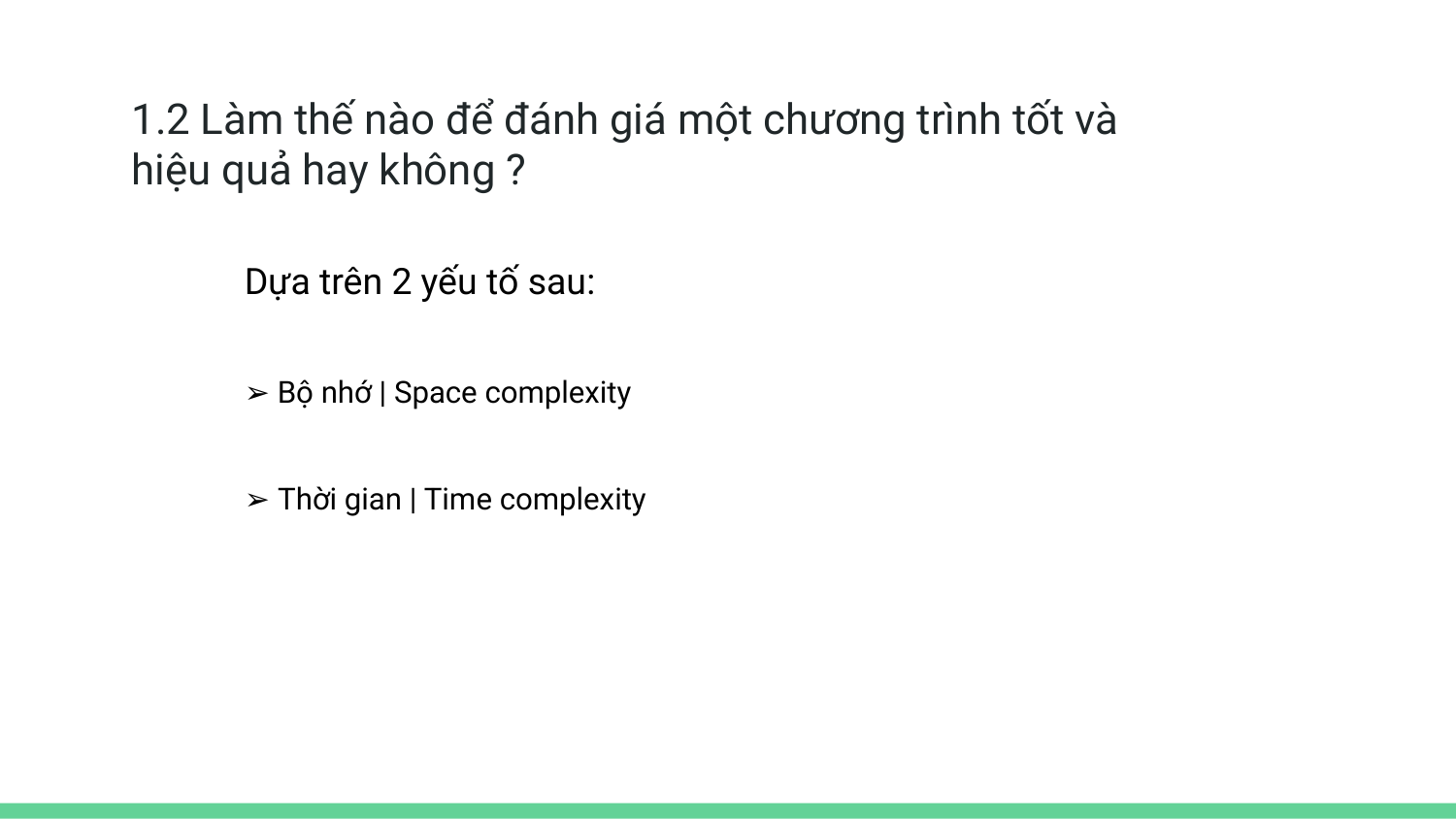

1.2 Làm thế nào để đánh giá một chương trình tốt và hiệu quả hay không ?

Dựa trên 2 yếu tố sau:
➢ Bộ nhớ | Space complexity
➢ Thời gian | Time complexity